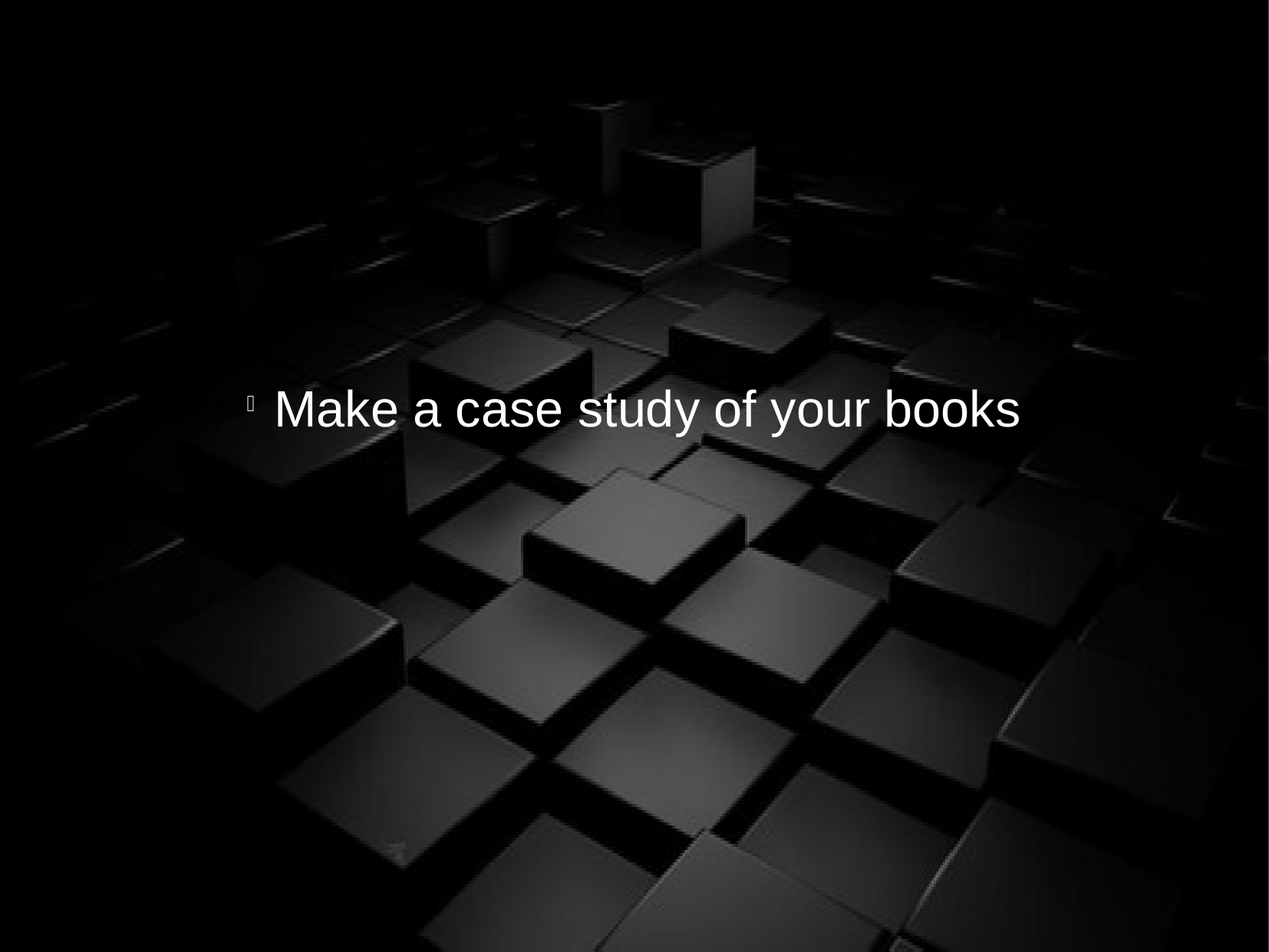

Make a case study of your books